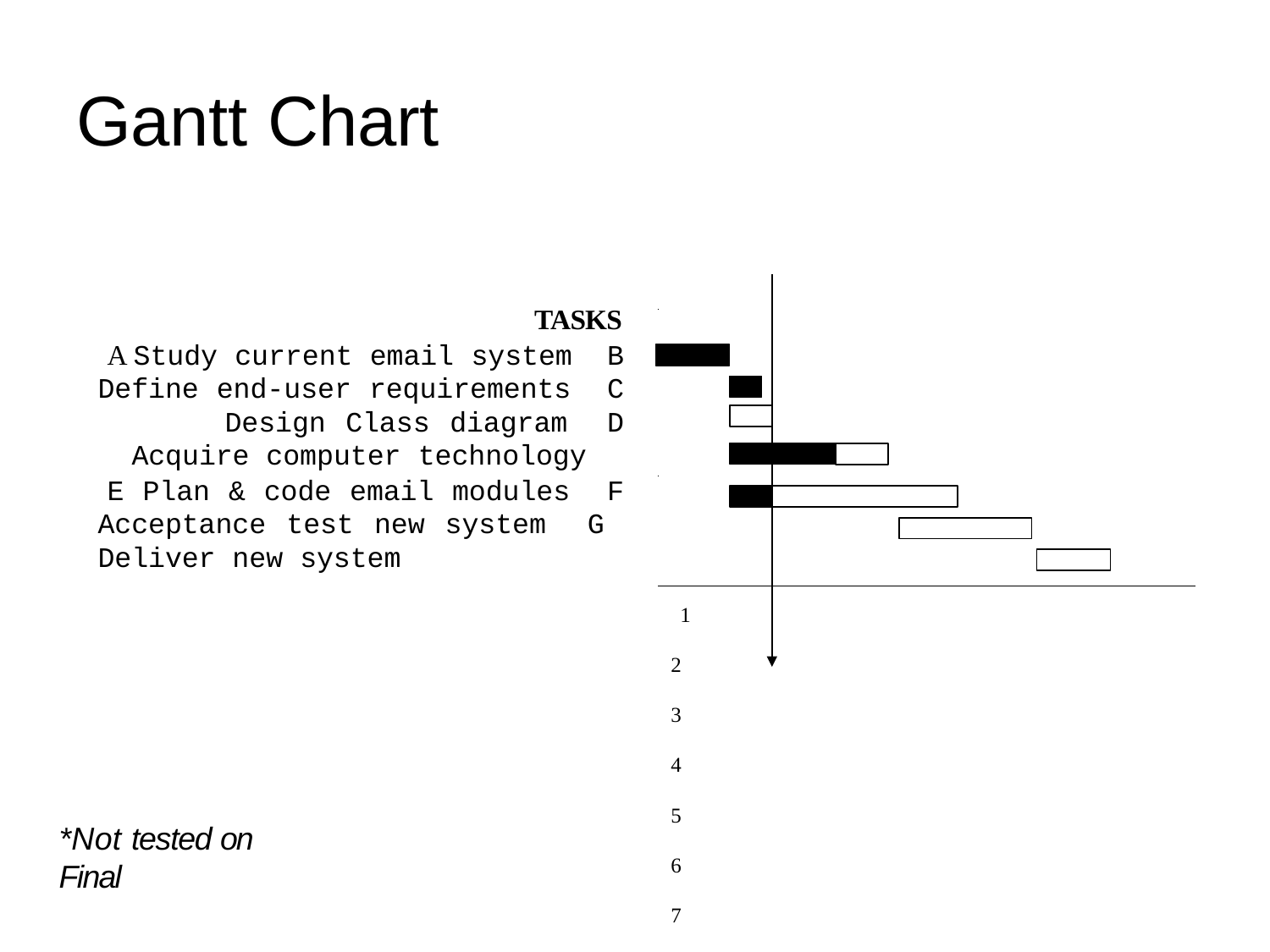

# Gantt Chart

TASKS
A Study current email system  B Define end-user requirements  C	Design Class diagram  D   Acquire computer technology
E Plan & code email modules  F Acceptance test new system  G	Deliver new system
1	2	3	4	5	6	7	8	9	10	11	12
Today

*Not tested on Final